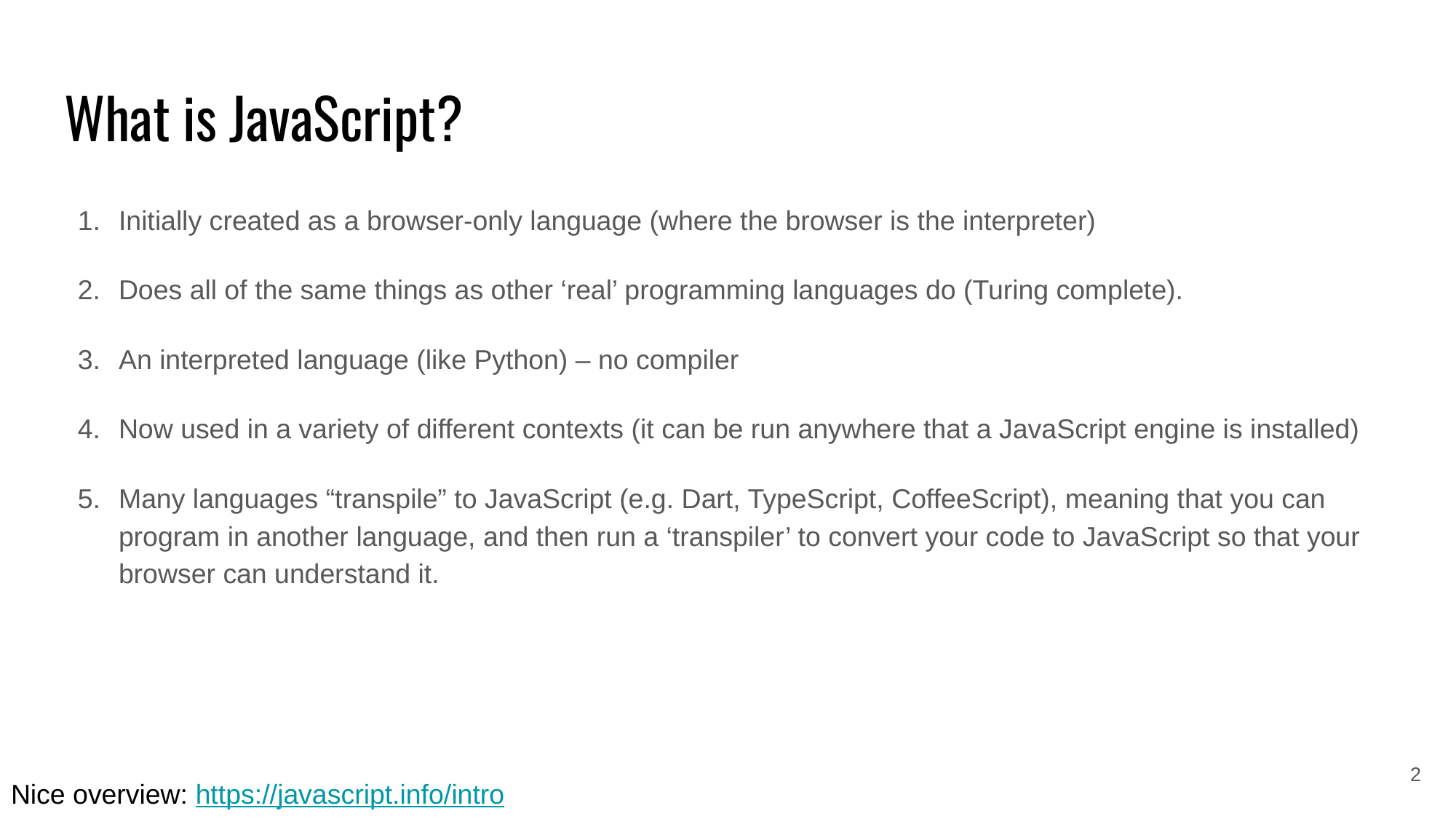

# What is JavaScript?
Initially created as a browser-only language (where the browser is the interpreter)
Does all of the same things as other ‘real’ programming languages do (Turing complete).
An interpreted language (like Python) – no compiler
Now used in a variety of different contexts (it can be run anywhere that a JavaScript engine is installed)
Many languages “transpile” to JavaScript (e.g. Dart, TypeScript, CoffeeScript), meaning that you can program in another language, and then run a ‘transpiler’ to convert your code to JavaScript so that your browser can understand it.
2
Nice overview: https://javascript.info/intro